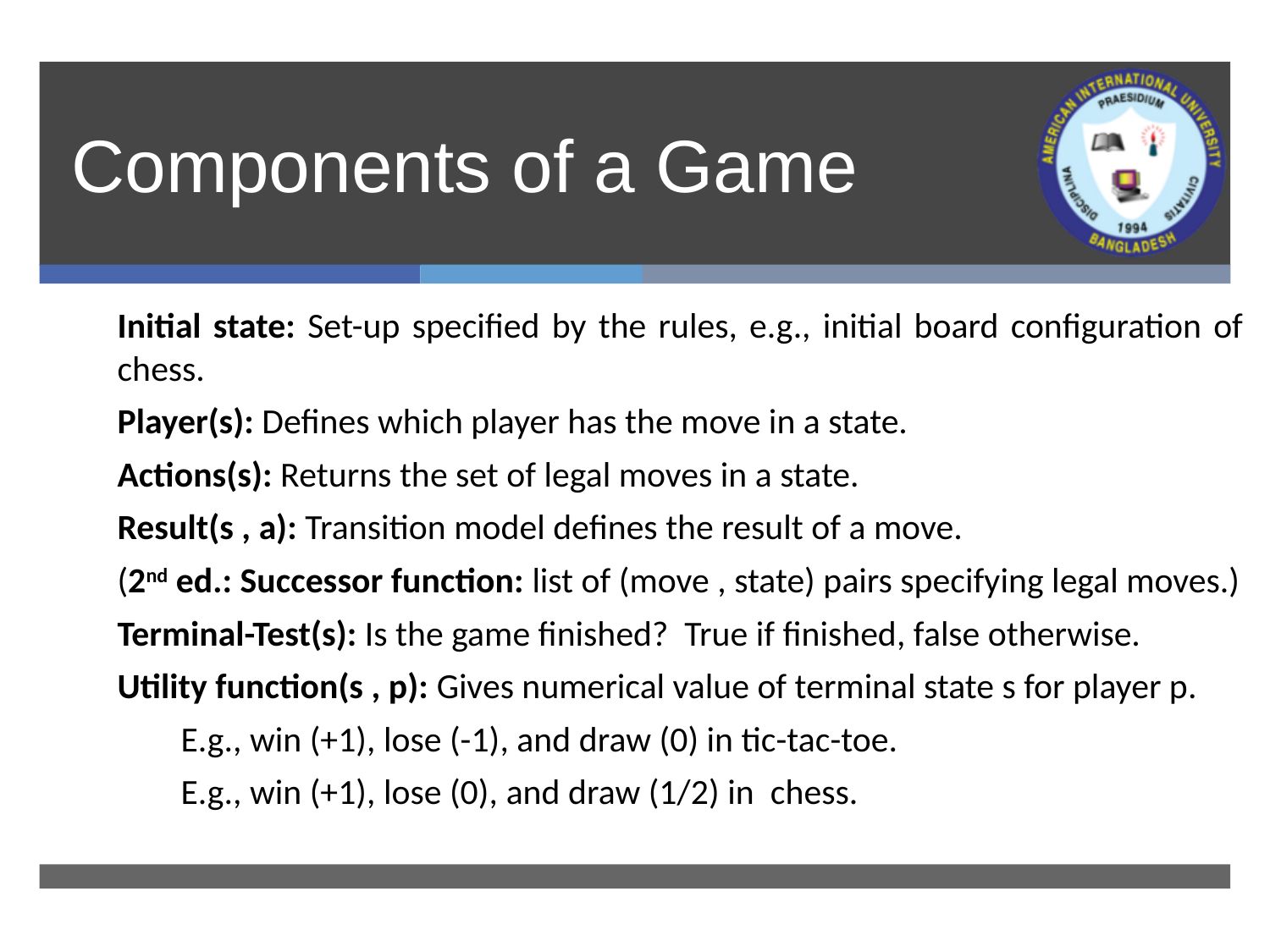

# Components of a Game
Initial state: Set-up specified by the rules, e.g., initial board configuration of chess.
Player(s): Defines which player has the move in a state.
Actions(s): Returns the set of legal moves in a state.
Result(s , a): Transition model defines the result of a move.
(2nd ed.: Successor function: list of (move , state) pairs specifying legal moves.)
Terminal-Test(s): Is the game finished?  True if finished, false otherwise.
Utility function(s , p): Gives numerical value of terminal state s for player p.
E.g., win (+1), lose (-1), and draw (0) in tic-tac-toe.
E.g., win (+1), lose (0), and draw (1/2) in  chess.